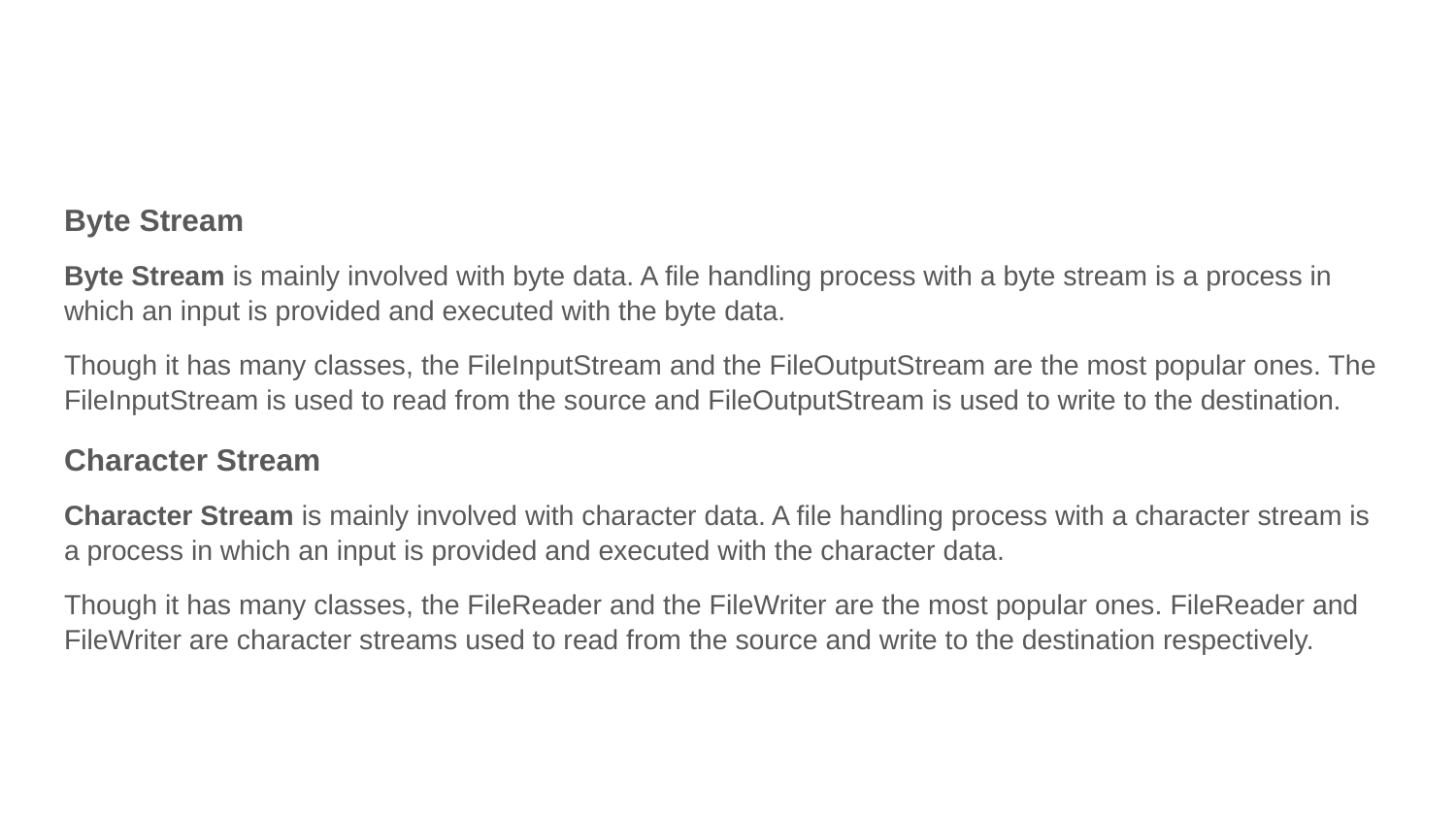

#
Byte Stream
Byte Stream is mainly involved with byte data. A file handling process with a byte stream is a process in which an input is provided and executed with the byte data.
Though it has many classes, the FileInputStream and the FileOutputStream are the most popular ones. The FileInputStream is used to read from the source and FileOutputStream is used to write to the destination.
Character Stream
Character Stream is mainly involved with character data. A file handling process with a character stream is a process in which an input is provided and executed with the character data.
Though it has many classes, the FileReader and the FileWriter are the most popular ones. FileReader and FileWriter are character streams used to read from the source and write to the destination respectively.